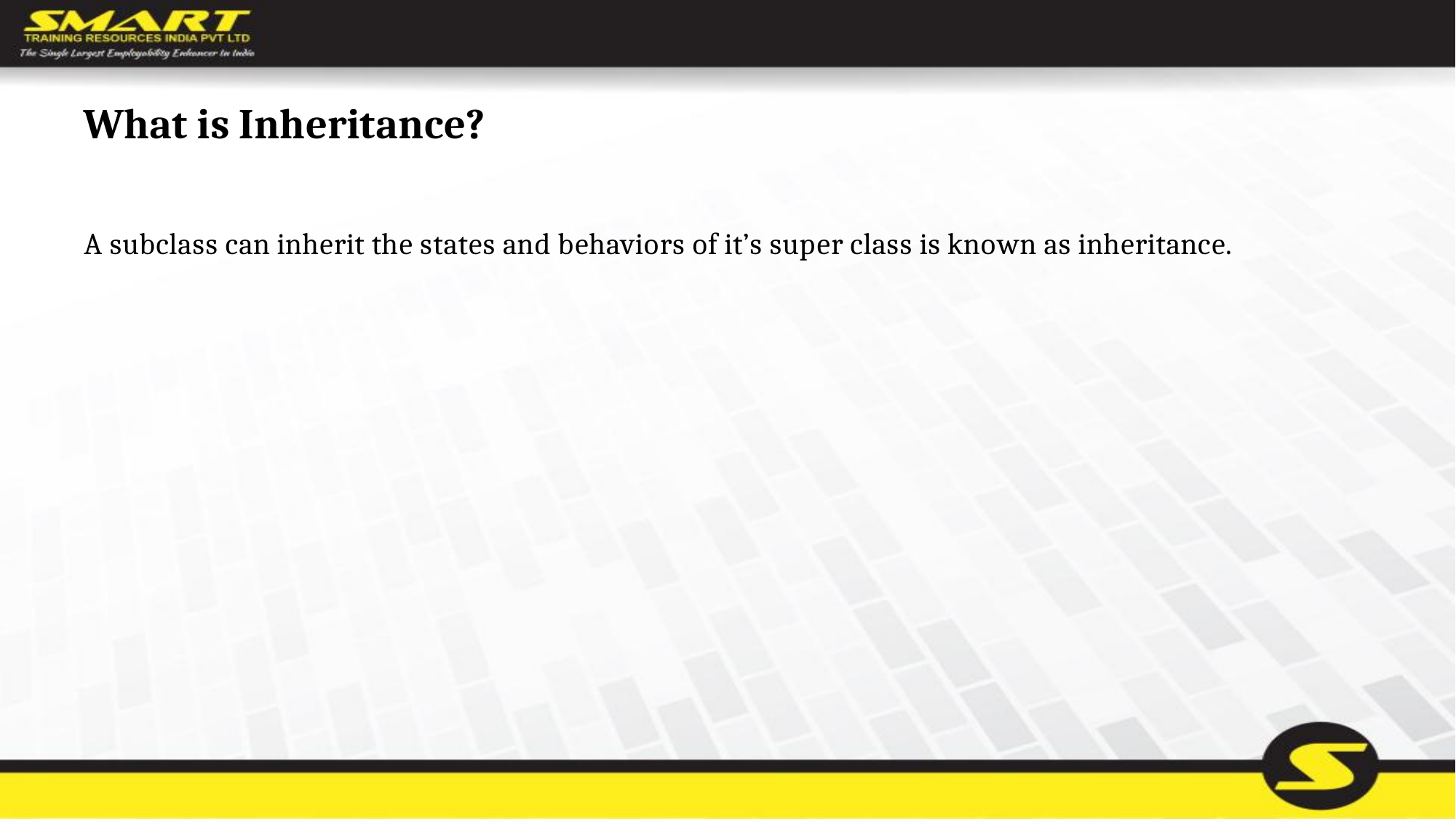

# What is Inheritance?
A subclass can inherit the states and behaviors of it’s super class is known as inheritance.